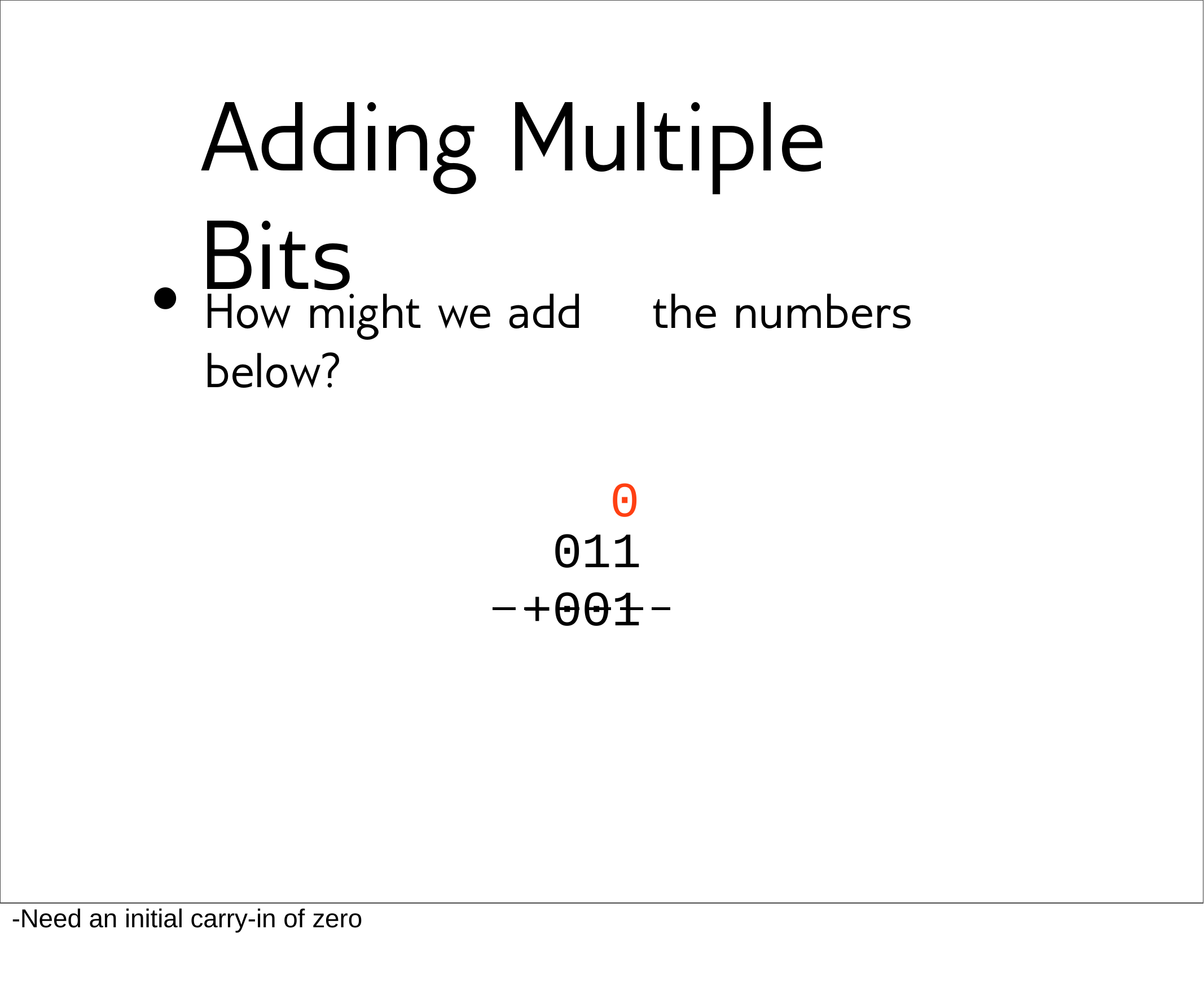

# Adding Multiple Bits
How might we add	the numbers below?
0
011
+001

-Need an initial carry-in of zero